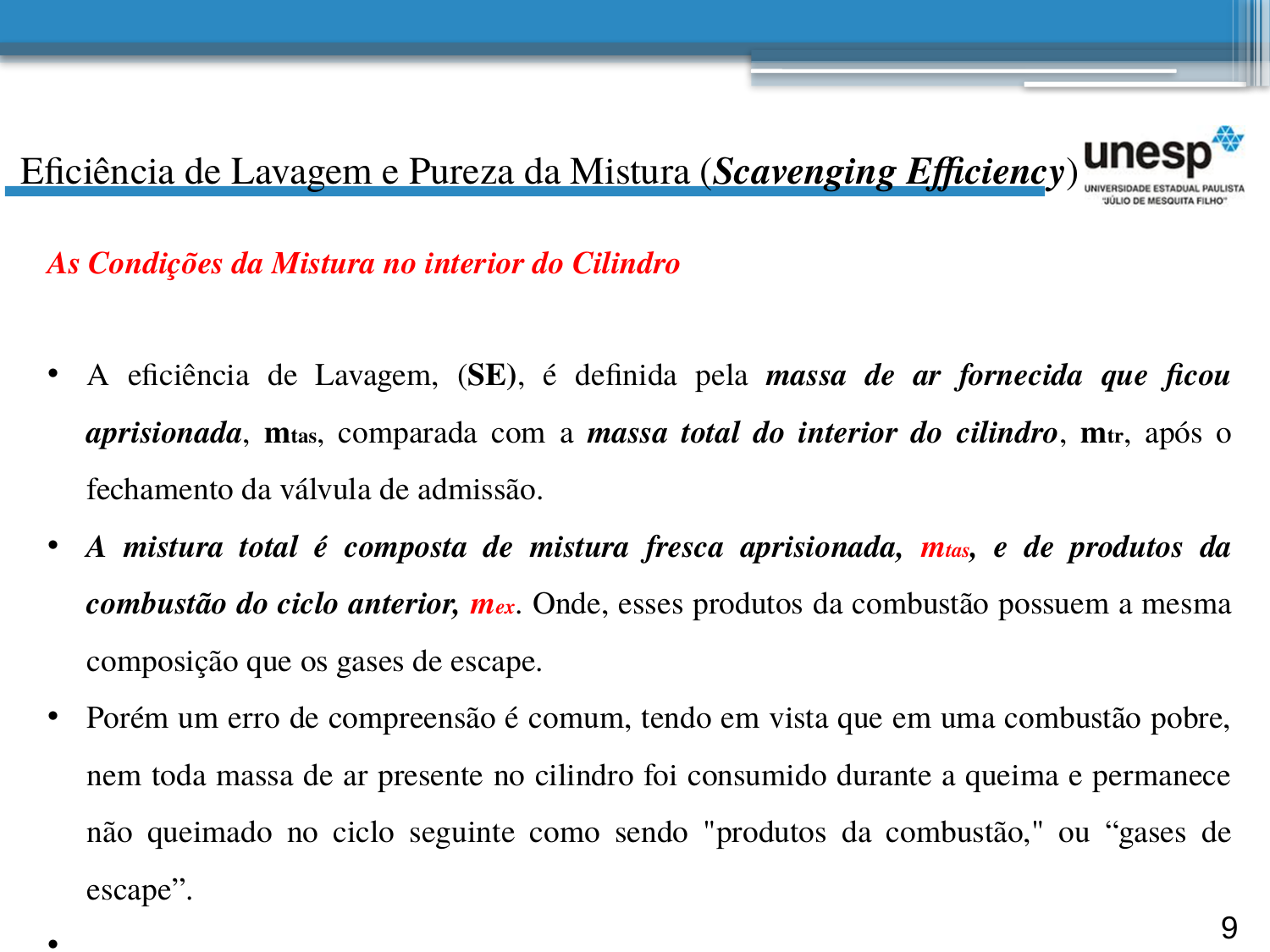

Eficiência de Lavagem e Pureza da Mistura (Scavenging Efficiency)
As Condições da Mistura no interior do Cilindro
A eficiência de Lavagem, (SE), é definida pela massa de ar fornecida que ficou aprisionada, mtas, comparada com a massa total do interior do cilindro, mtr, após o fechamento da válvula de admissão.
A mistura total é composta de mistura fresca aprisionada, mtas, e de produtos da combustão do ciclo anterior, mex. Onde, esses produtos da combustão possuem a mesma composição que os gases de escape.
Porém um erro de compreensão é comum, tendo em vista que em uma combustão pobre, nem toda massa de ar presente no cilindro foi consumido durante a queima e permanece não queimado no ciclo seguinte como sendo "produtos da combustão," ou “gases de escape”.

9